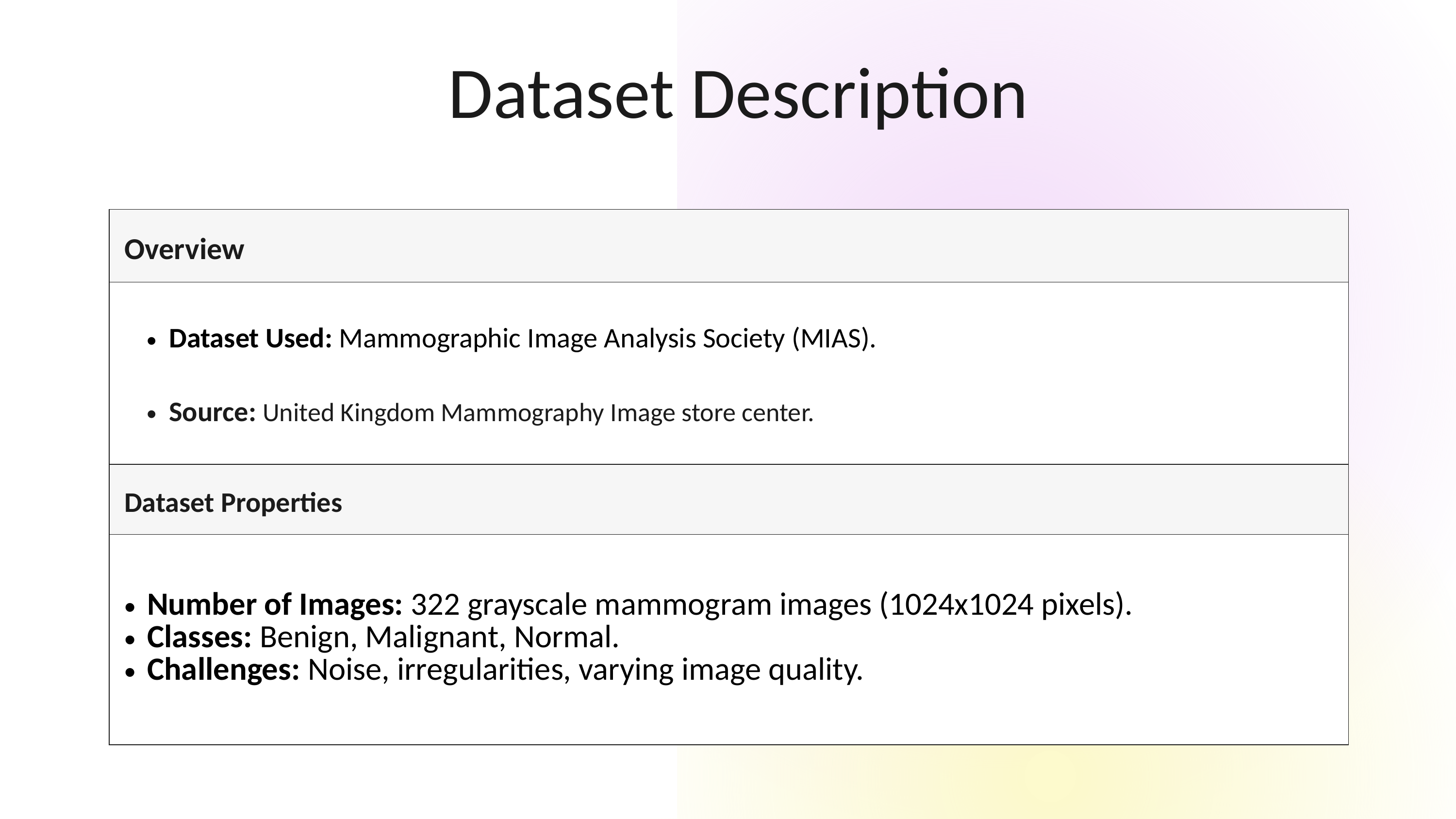

Dataset Description
| Overview |
| --- |
| Dataset Used: Mammographic Image Analysis Society (MIAS). Source: United Kingdom Mammography Image store center. |
| Dataset Properties |
| Number of Images: 322 grayscale mammogram images (1024x1024 pixels). Classes: Benign, Malignant, Normal. Challenges: Noise, irregularities, varying image quality. |